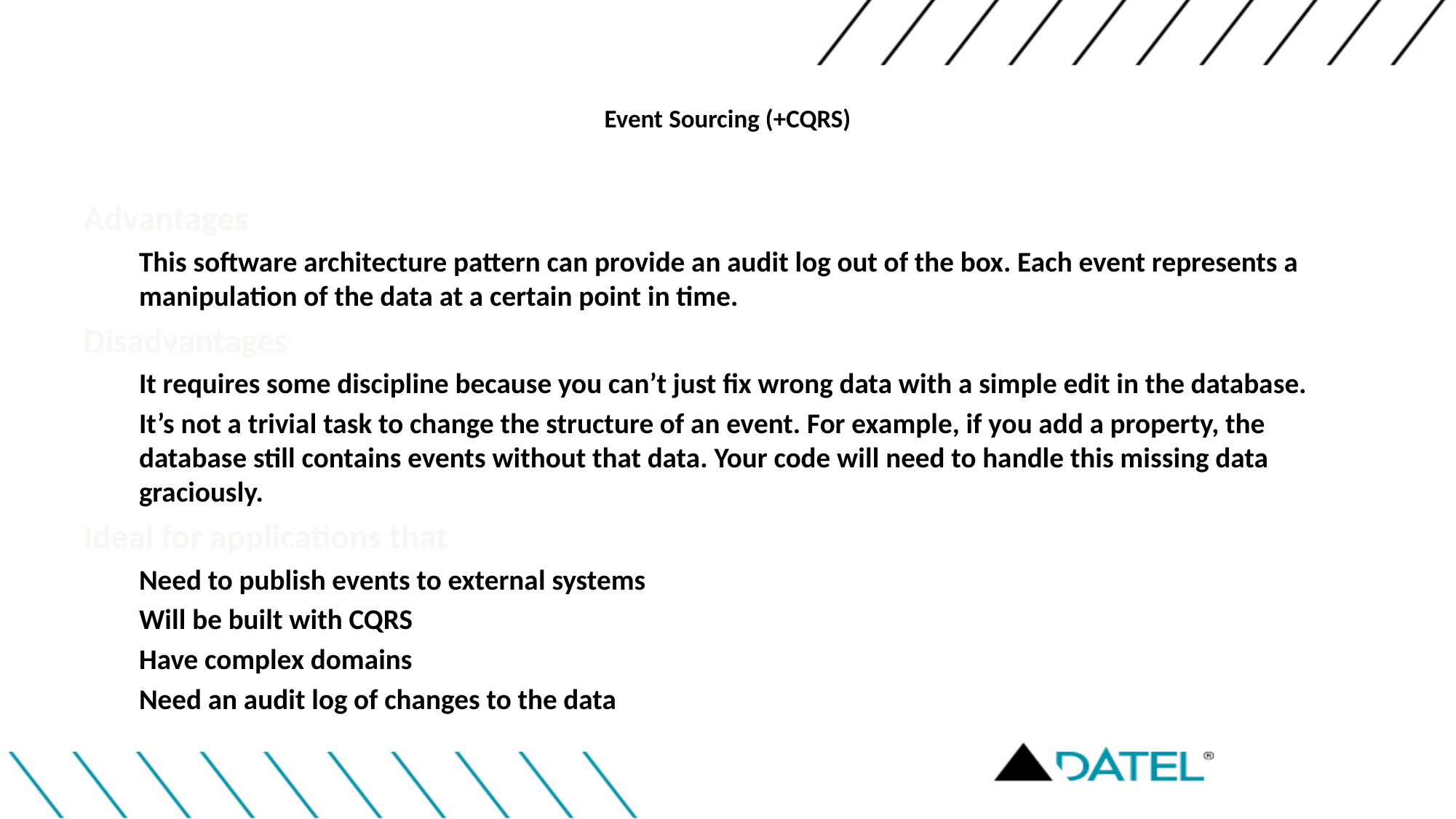

# Event Sourcing (+CQRS)
Advantages
This software architecture pattern can provide an audit log out of the box. Each event represents a manipulation of the data at a certain point in time.
Disadvantages
It requires some discipline because you can’t just fix wrong data with a simple edit in the database.
It’s not a trivial task to change the structure of an event. For example, if you add a property, the database still contains events without that data. Your code will need to handle this missing data graciously.
Ideal for applications that
Need to publish events to external systems
Will be built with CQRS
Have complex domains
Need an audit log of changes to the data